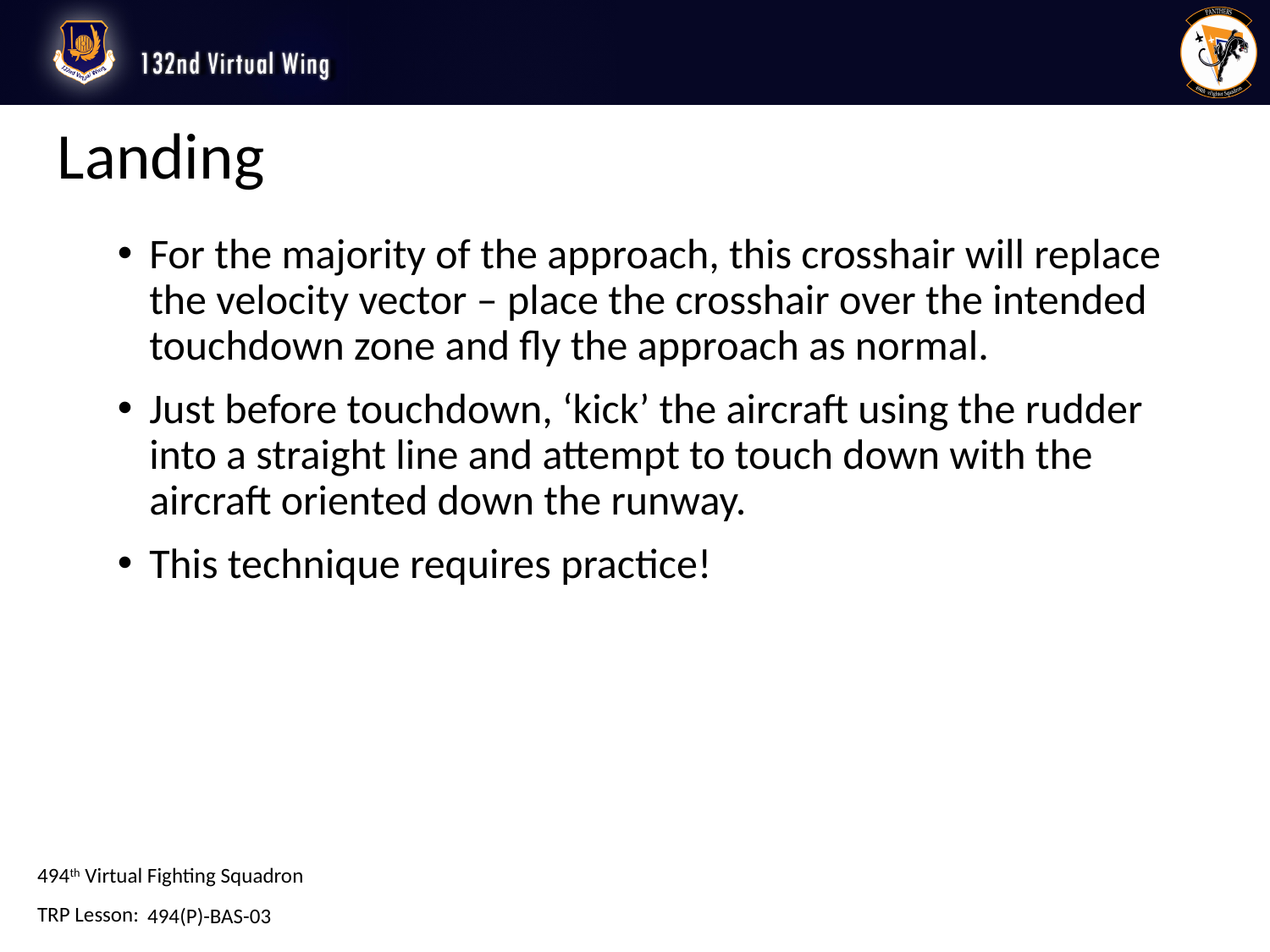

# Landing
For the majority of the approach, this crosshair will replace the velocity vector – place the crosshair over the intended touchdown zone and fly the approach as normal.
Just before touchdown, ‘kick’ the aircraft using the rudder into a straight line and attempt to touch down with the aircraft oriented down the runway.
This technique requires practice!
494(P)-BAS-03